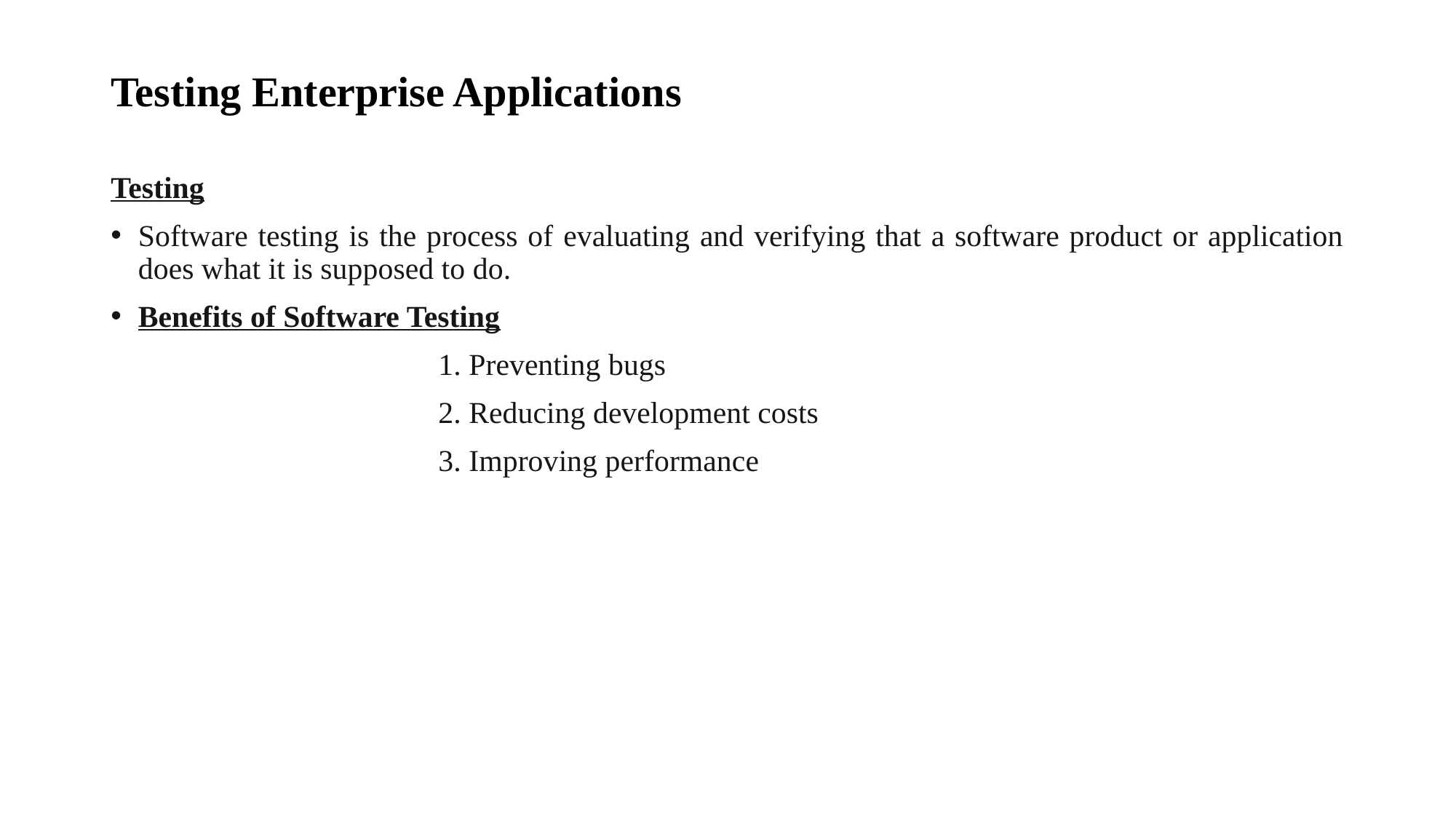

# Testing Enterprise Applications
Testing
Software testing is the process of evaluating and verifying that a software product or application does what it is supposed to do.
Benefits of Software Testing
			1. Preventing bugs
			2. Reducing development costs
			3. Improving performance